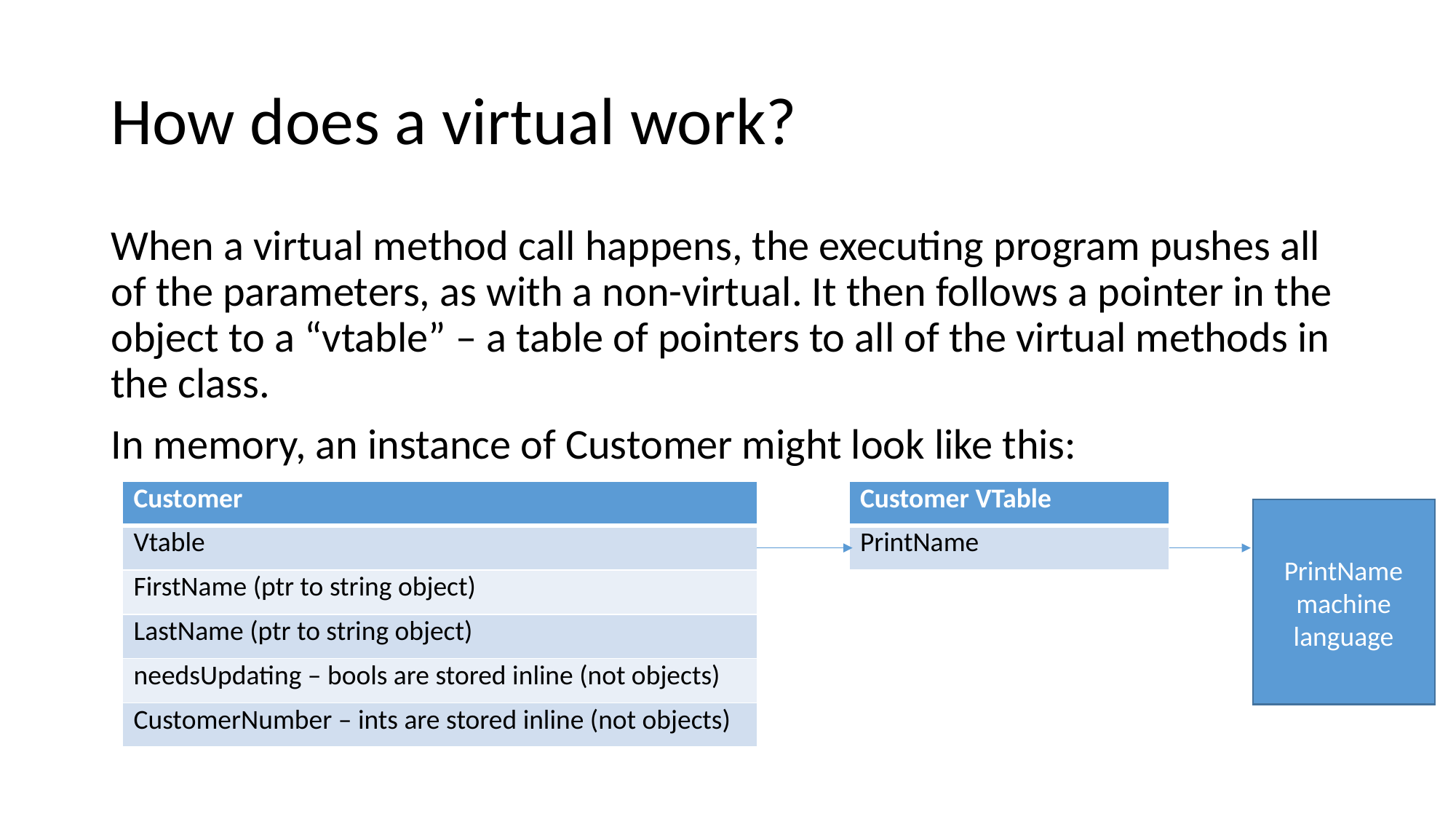

# How does a virtual work?
When a virtual method call happens, the executing program pushes all of the parameters, as with a non-virtual. It then follows a pointer in the object to a “vtable” – a table of pointers to all of the virtual methods in the class.
In memory, an instance of Customer might look like this:
| Customer |
| --- |
| Vtable |
| FirstName (ptr to string object) |
| LastName (ptr to string object) |
| needsUpdating – bools are stored inline (not objects) |
| CustomerNumber – ints are stored inline (not objects) |
| Customer VTable |
| --- |
| PrintName |
PrintName machine language